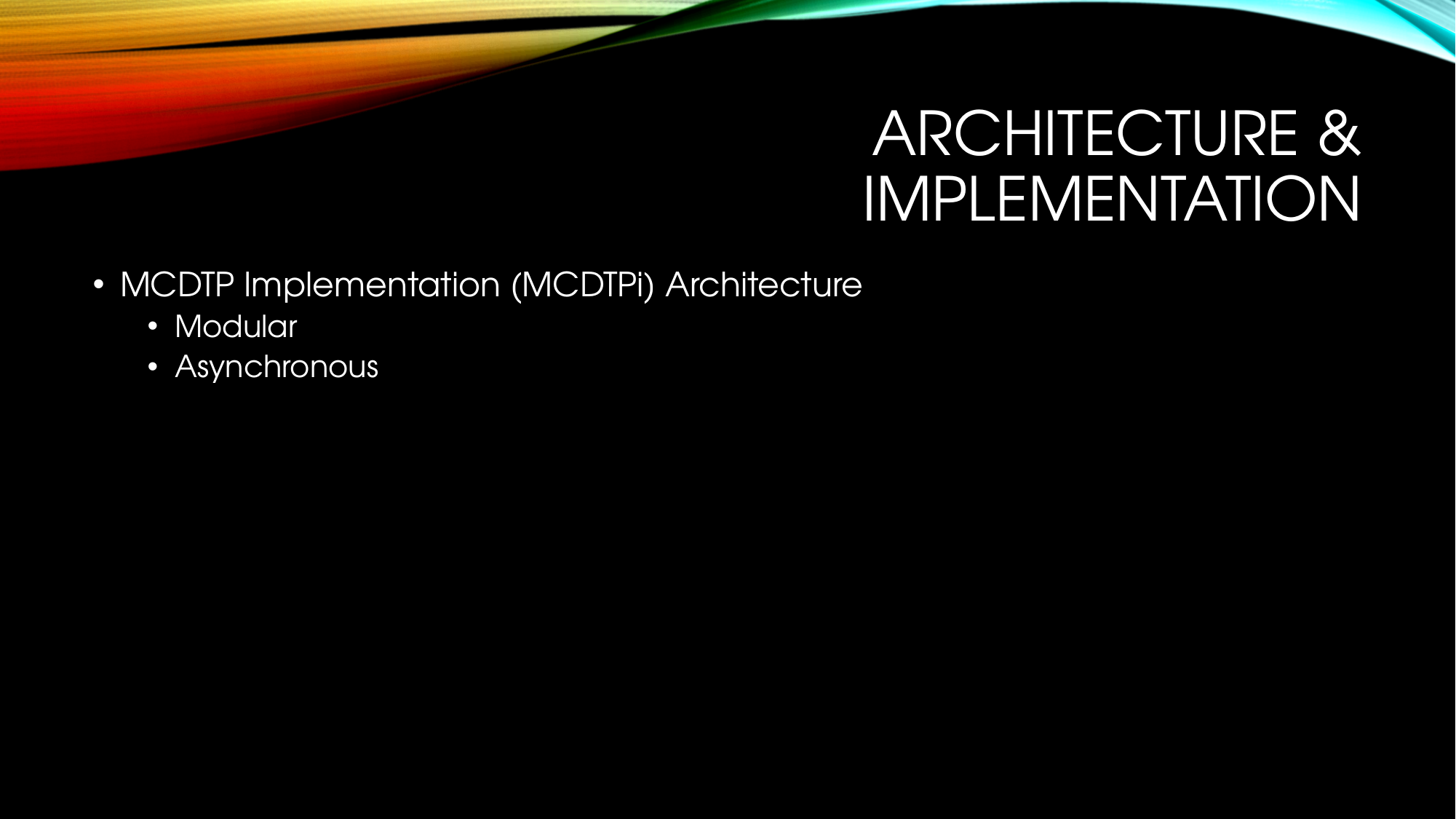

# Architecture & Implementation
MCDTP Implementation (MCDTPi) Architecture
Modular
Asynchronous